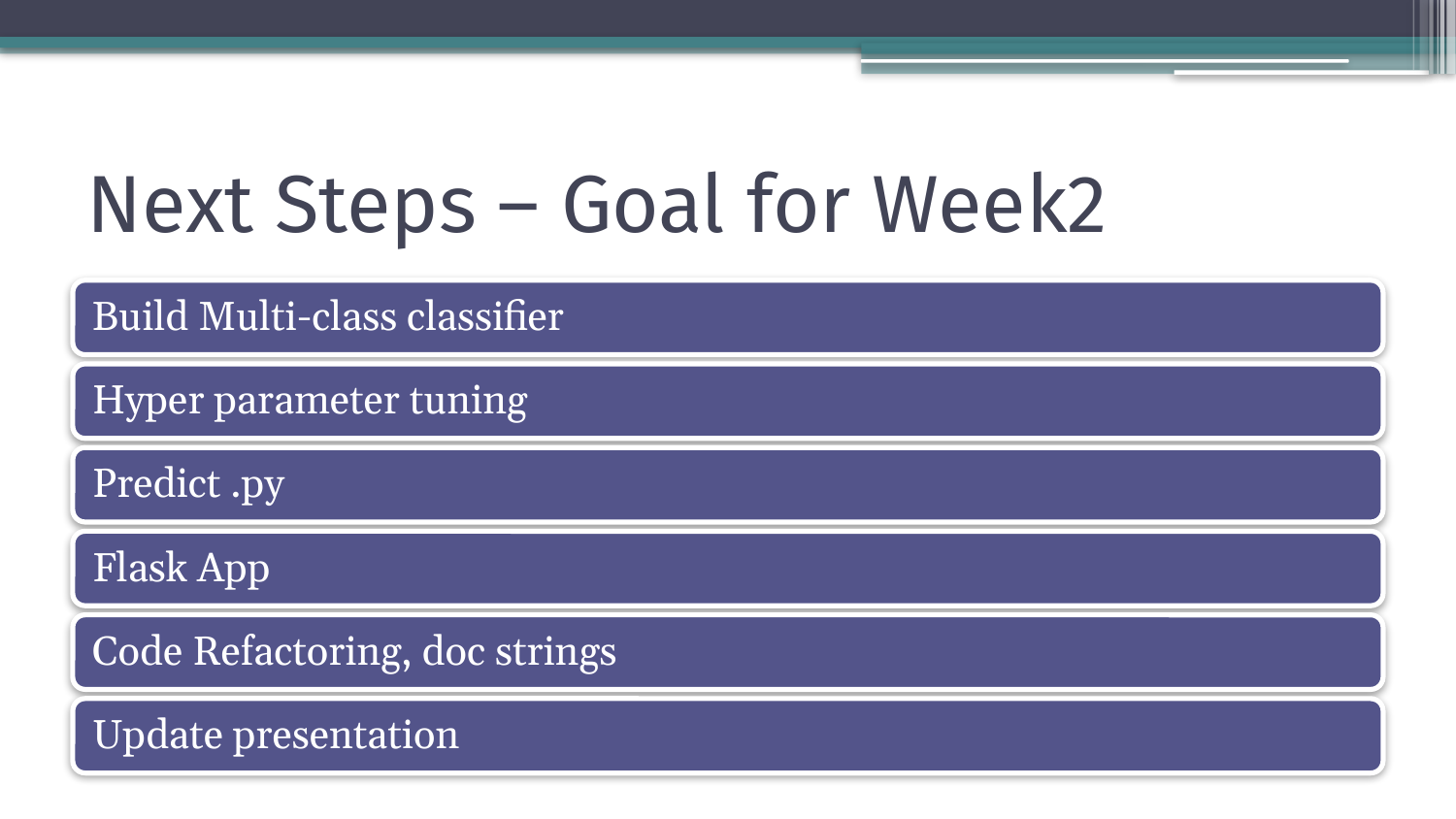

# Next Steps – Goal for Week2
Build Multi-class classifier
Hyper parameter tuning
Predict .py
Flask App
Code Refactoring, doc strings
Update presentation